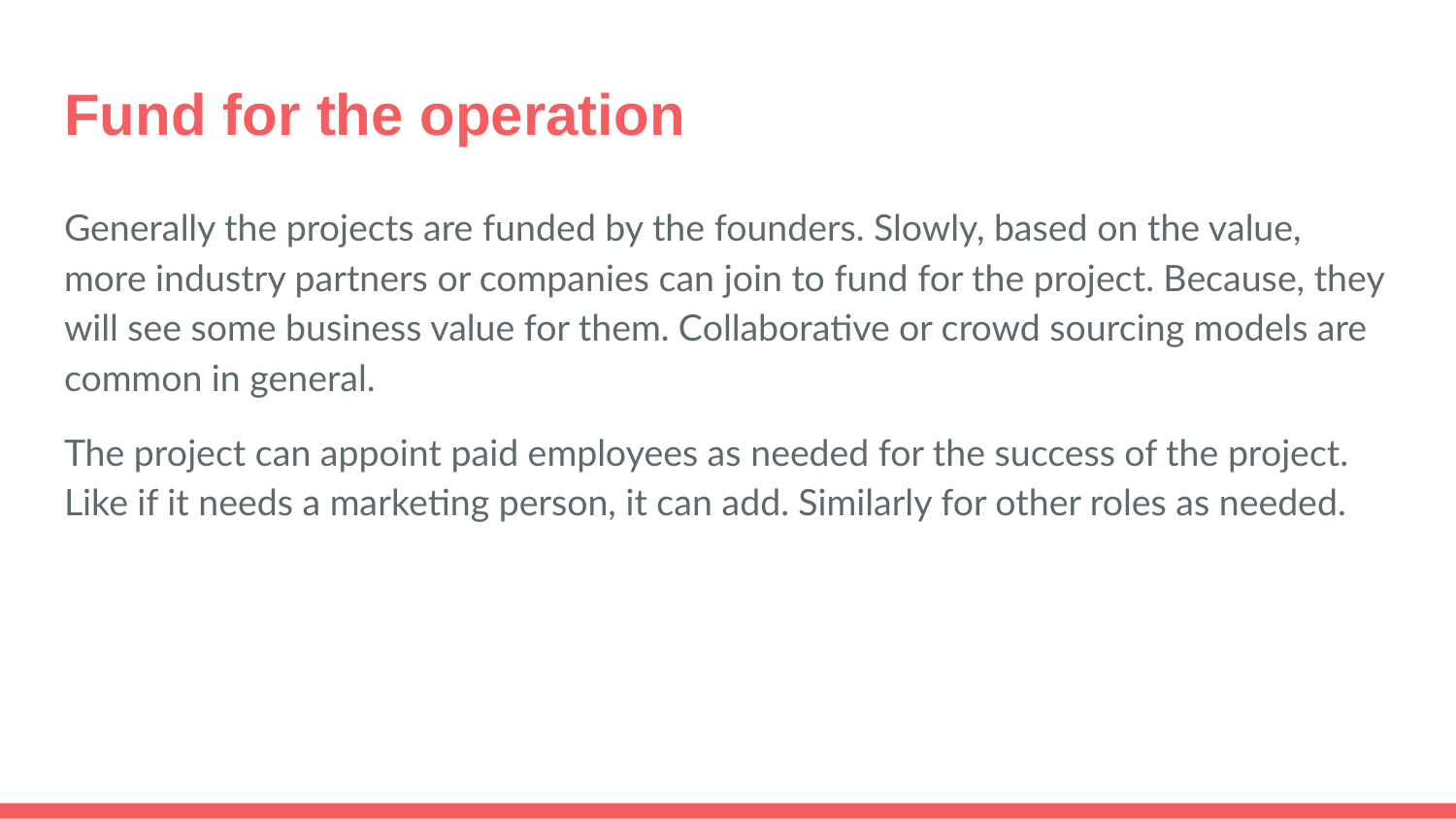

# Fund for the operation
Generally the projects are funded by the founders. Slowly, based on the value, more industry partners or companies can join to fund for the project. Because, they will see some business value for them. Collaborative or crowd sourcing models are common in general.
The project can appoint paid employees as needed for the success of the project. Like if it needs a marketing person, it can add. Similarly for other roles as needed.